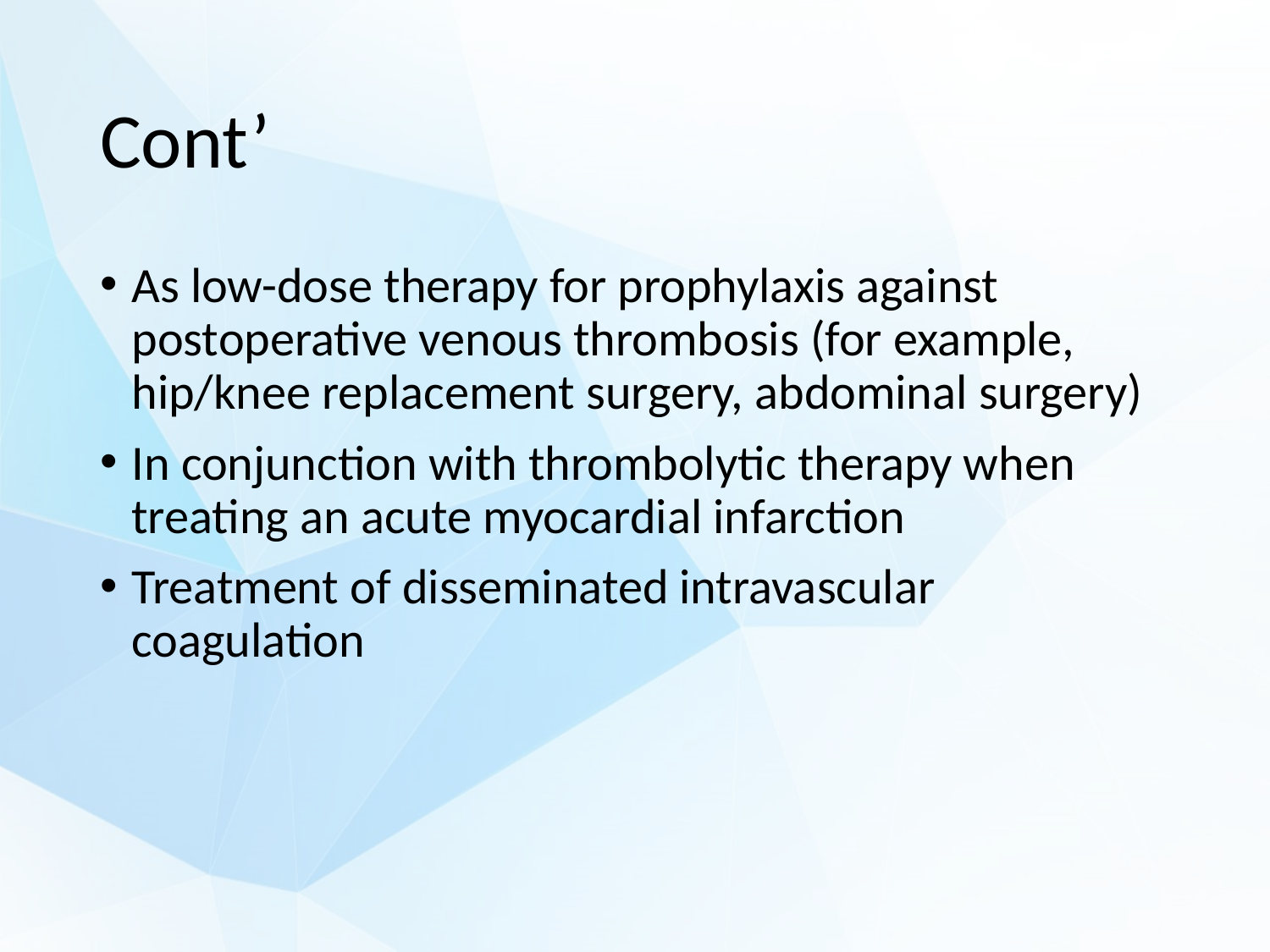

# Cont’
As low-dose therapy for prophylaxis against postoperative venous thrombosis (for example, hip/knee replacement surgery, abdominal surgery)
In conjunction with thrombolytic therapy when treating an acute myocardial infarction
Treatment of disseminated intravascular coagulation